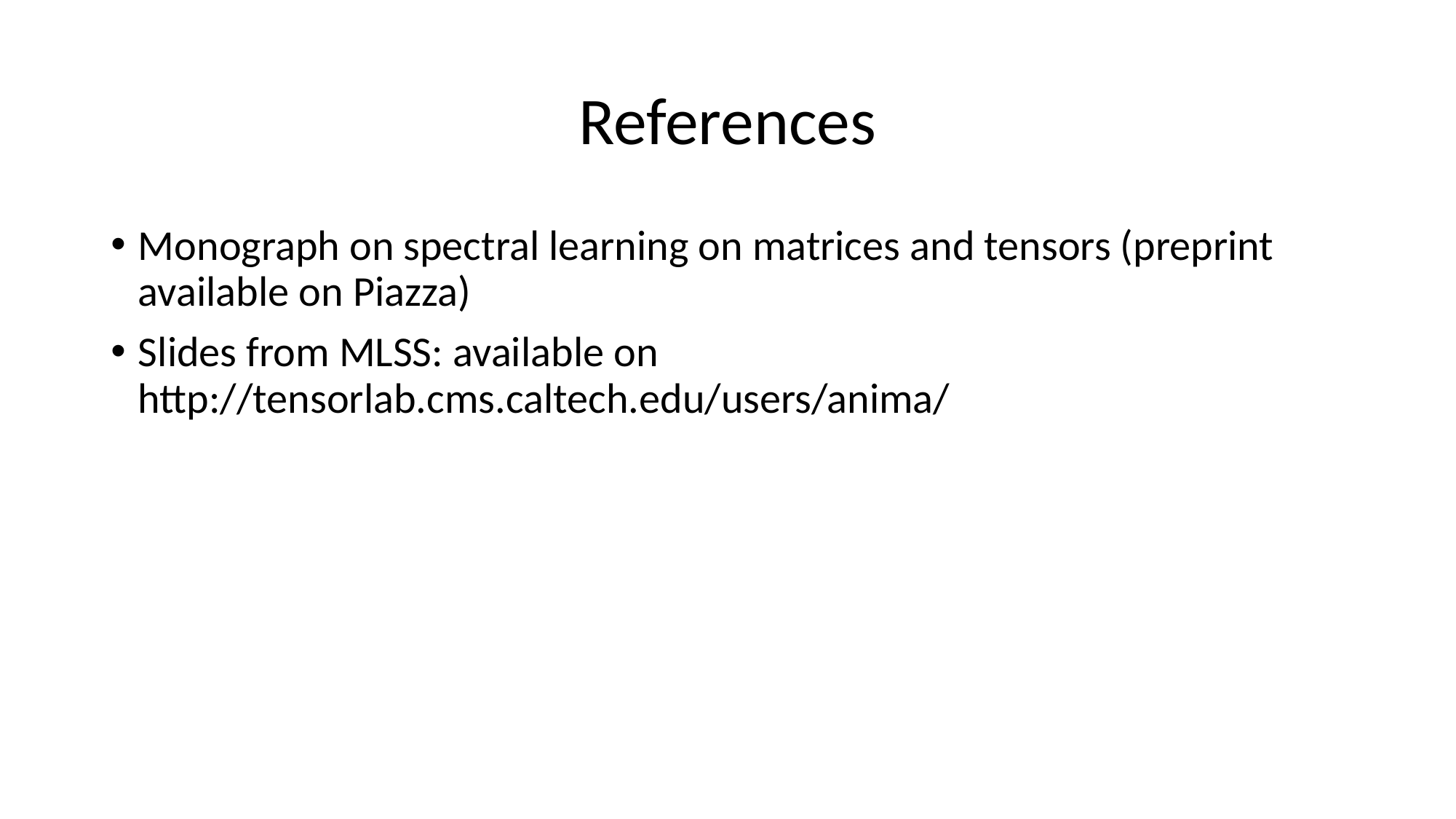

# References
Monograph on spectral learning on matrices and tensors (preprint available on Piazza)
Slides from MLSS: available on http://tensorlab.cms.caltech.edu/users/anima/